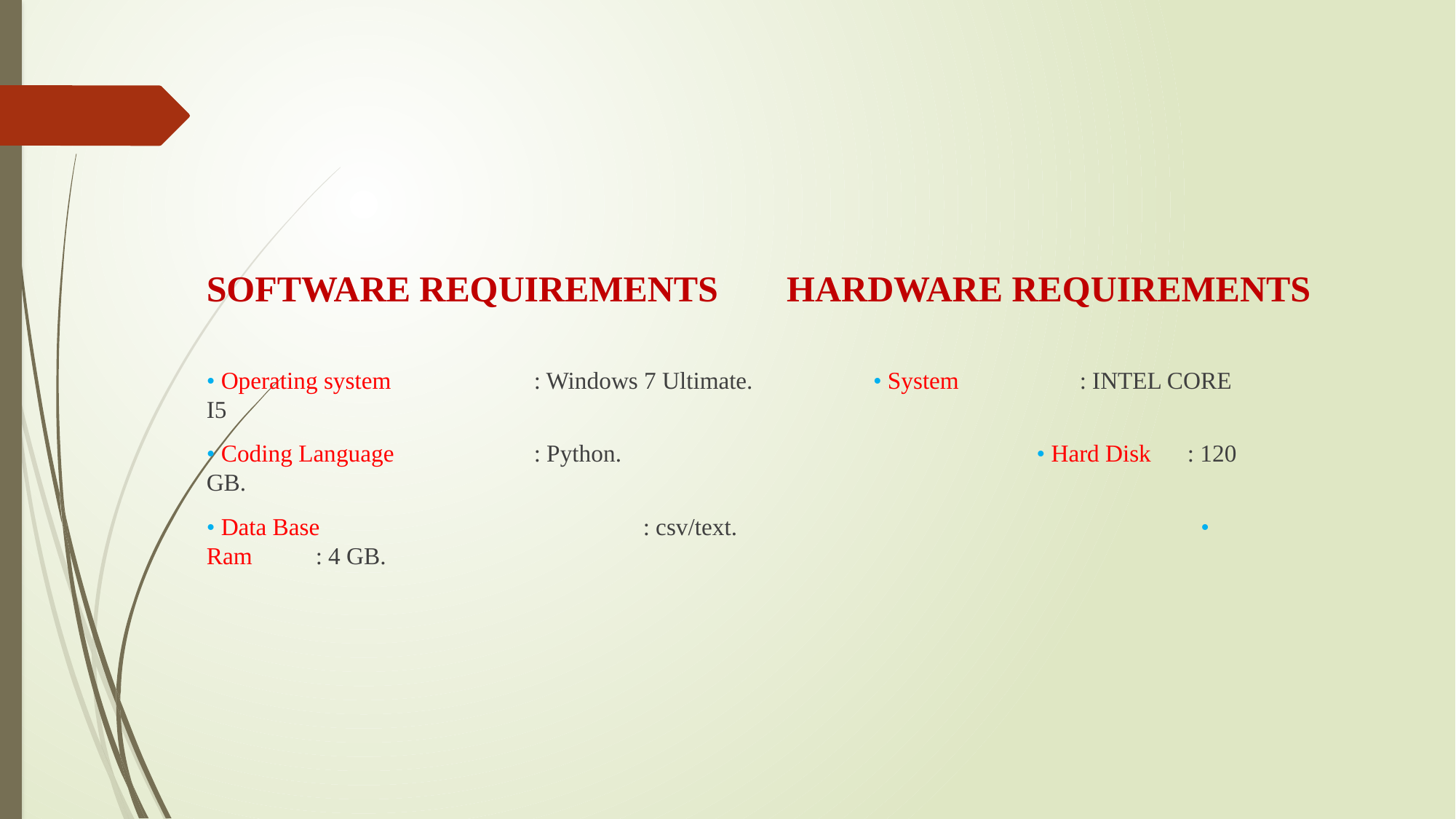

# SOFTWARE REQUIREMENTS
HARDWARE REQUIREMENTS

• Operating system 		: Windows 7 Ultimate.                    • System   	: INTEL CORE I5
• Coding Language 		: Python. 				           • Hard Disk      : 120 GB.
• Data Base 			: csv/text.					  • Ram        	: 4 GB.